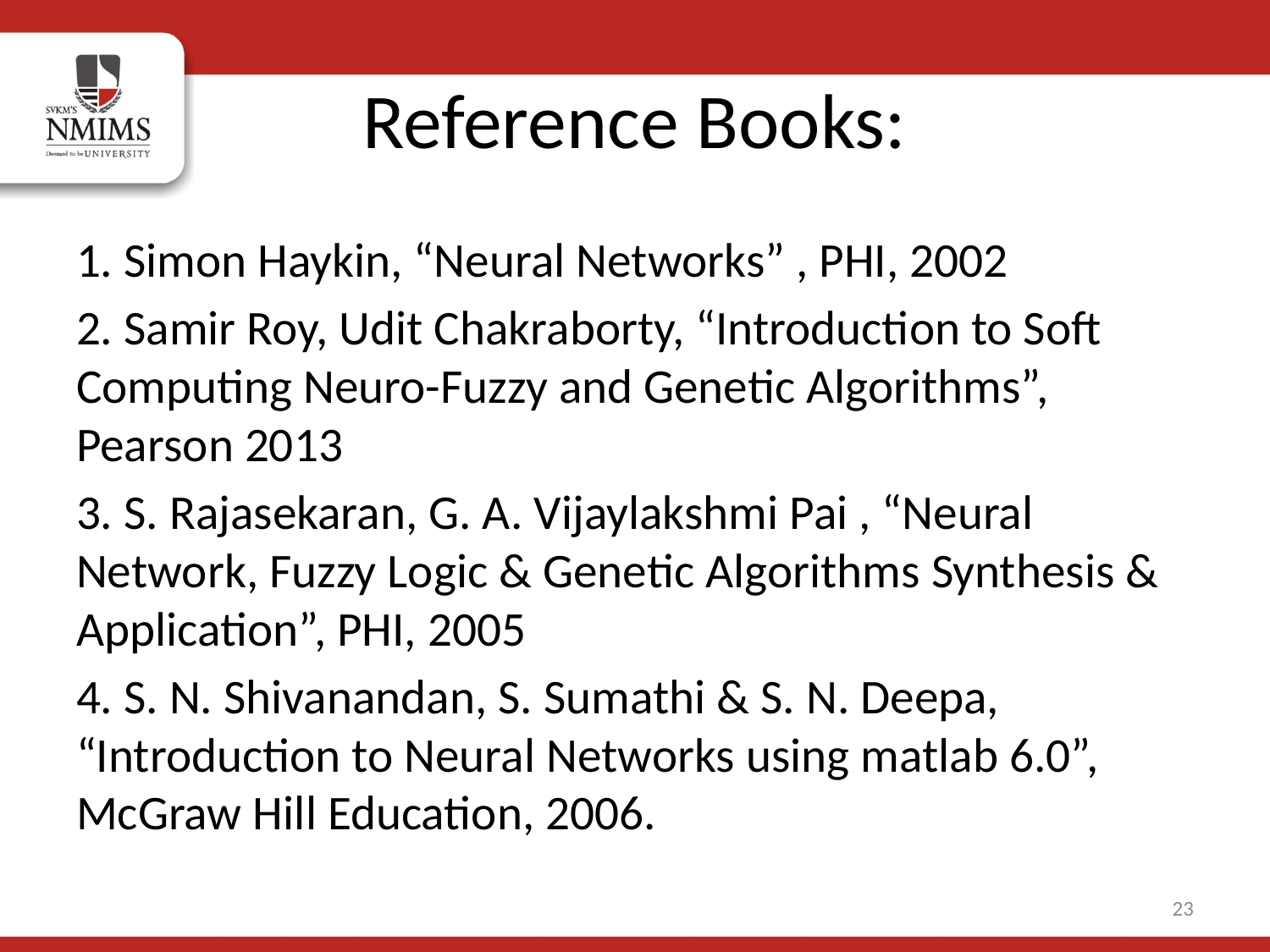

# Reference Books:
1. Simon Haykin, “Neural Networks” , PHI, 2002
2. Samir Roy, Udit Chakraborty, “Introduction to Soft Computing Neuro-Fuzzy and Genetic Algorithms”, Pearson 2013
3. S. Rajasekaran, G. A. Vijaylakshmi Pai , “Neural Network, Fuzzy Logic & Genetic Algorithms Synthesis & Application”, PHI, 2005
4. S. N. Shivanandan, S. Sumathi & S. N. Deepa, “Introduction to Neural Networks using matlab 6.0”, McGraw Hill Education, 2006.

23